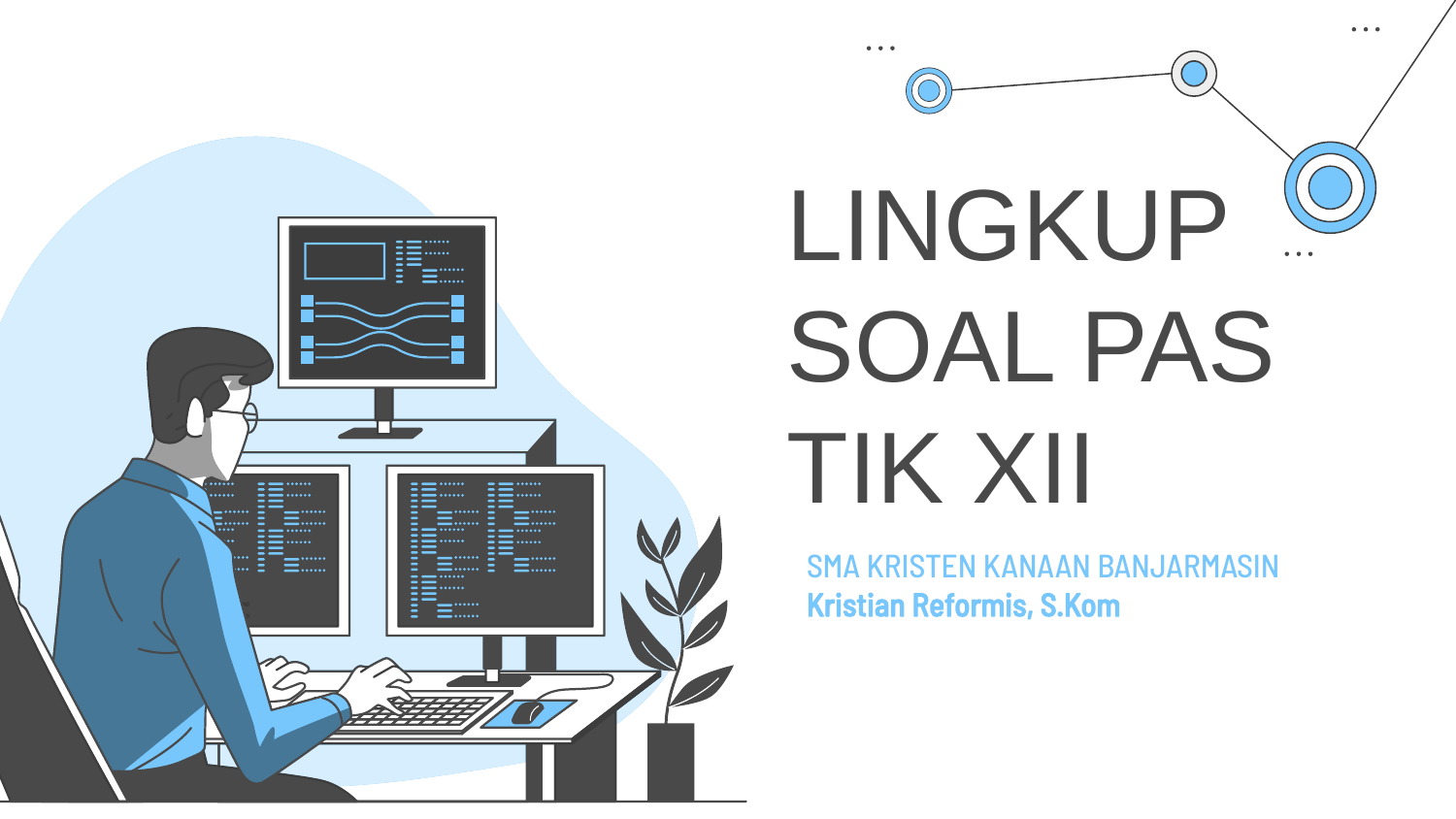

# LINGKUP SOAL PAS TIK XII
SMA KRISTEN KANAAN BANJARMASIN
Kristian Reformis, S.Kom